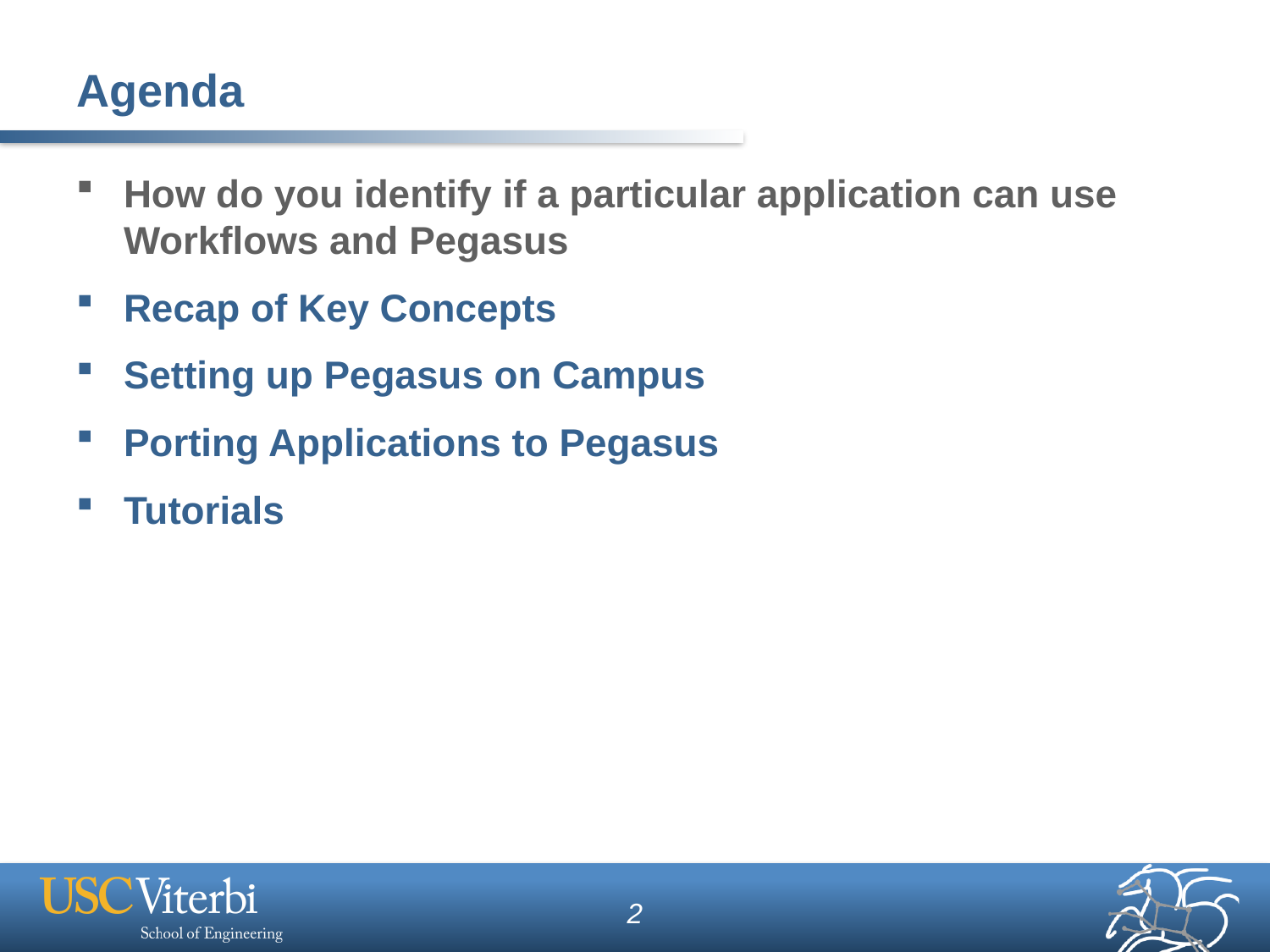

# Agenda
How do you identify if a particular application can use Workflows and Pegasus
Recap of Key Concepts
Setting up Pegasus on Campus
Porting Applications to Pegasus
Tutorials